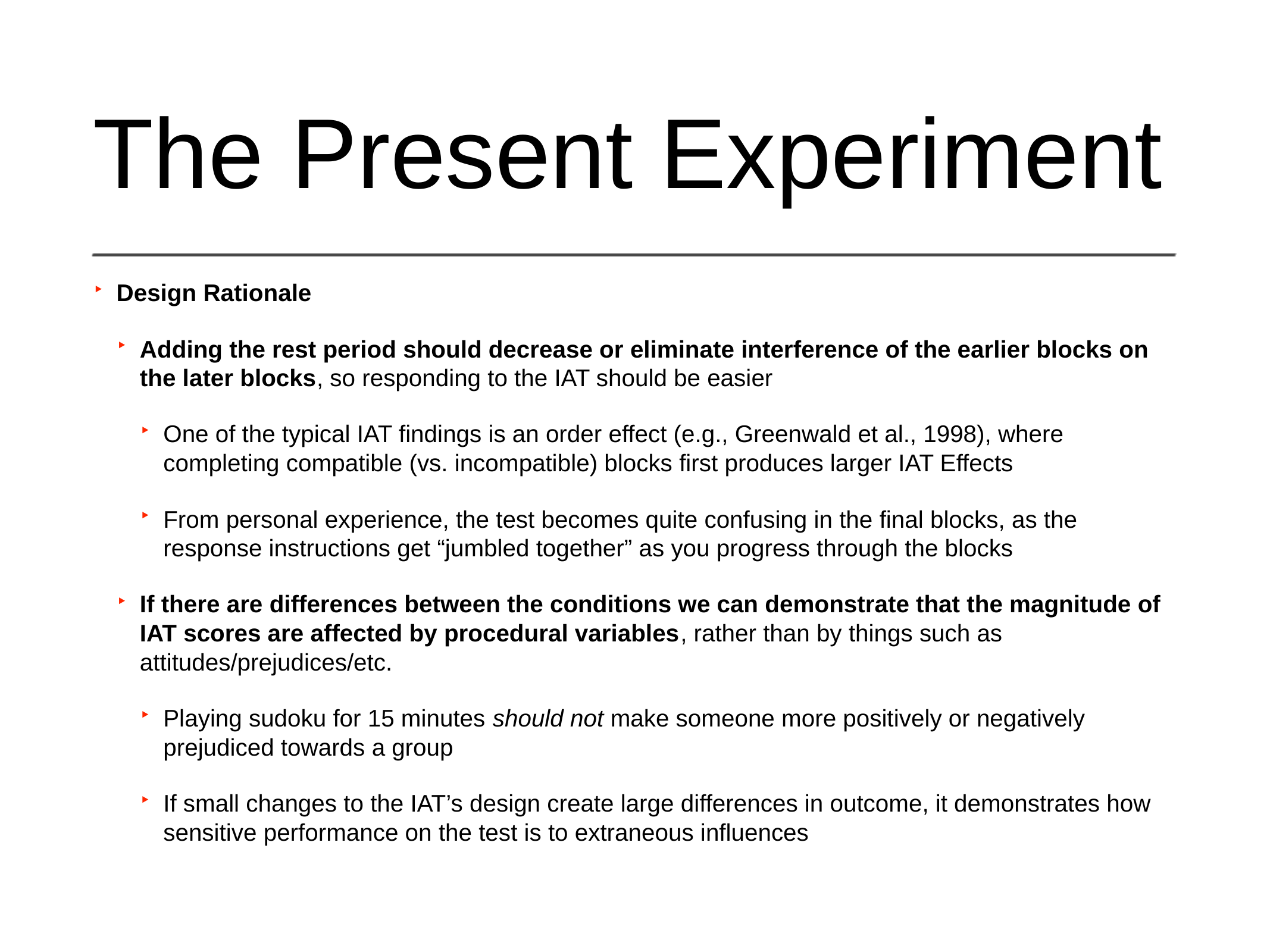

# The Present Experiment
Design Rationale
Adding the rest period should decrease or eliminate interference of the earlier blocks on the later blocks, so responding to the IAT should be easier
One of the typical IAT findings is an order effect (e.g., Greenwald et al., 1998), where completing compatible (vs. incompatible) blocks first produces larger IAT Effects
From personal experience, the test becomes quite confusing in the final blocks, as the response instructions get “jumbled together” as you progress through the blocks
If there are differences between the conditions we can demonstrate that the magnitude of IAT scores are affected by procedural variables, rather than by things such as attitudes/prejudices/etc.
Playing sudoku for 15 minutes should not make someone more positively or negatively prejudiced towards a group
If small changes to the IAT’s design create large differences in outcome, it demonstrates how sensitive performance on the test is to extraneous influences